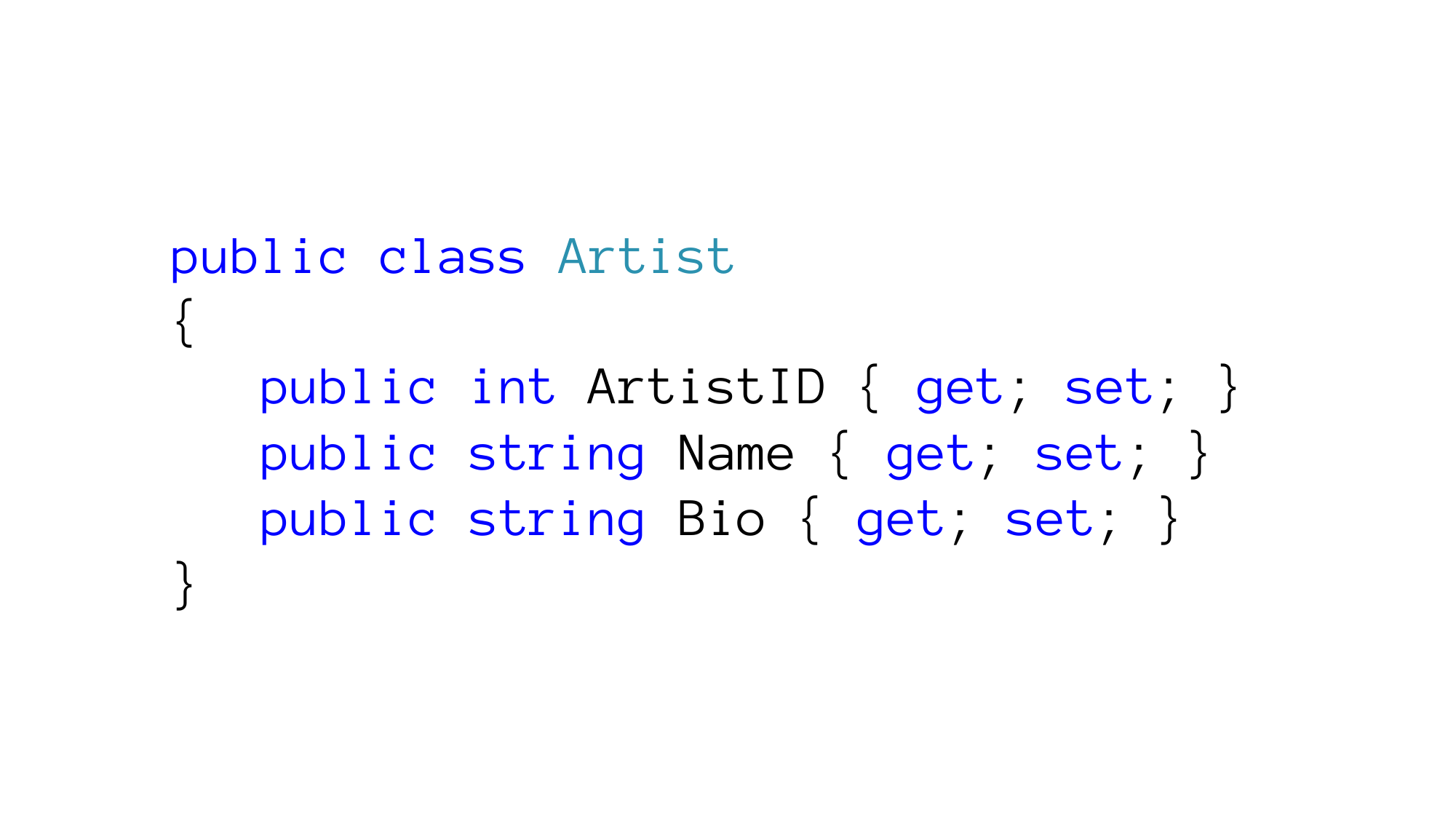

public class Artist
{
   public int ArtistID { get; set; }
   public string Name { get; set; }
   public string Bio { get; set; }
}